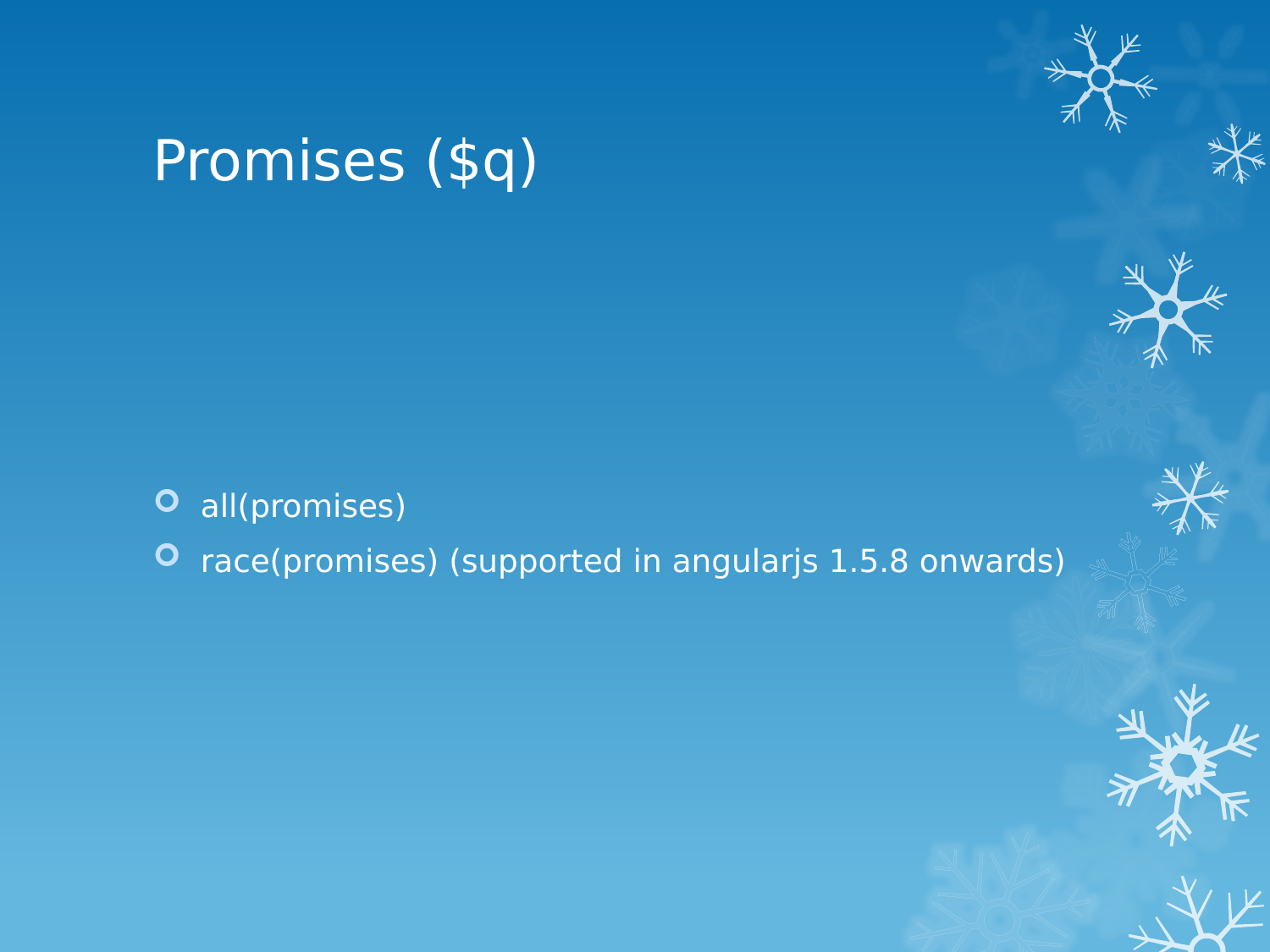

# Promises ($q)
all(promises)
race(promises) (supported in angularjs 1.5.8 onwards)